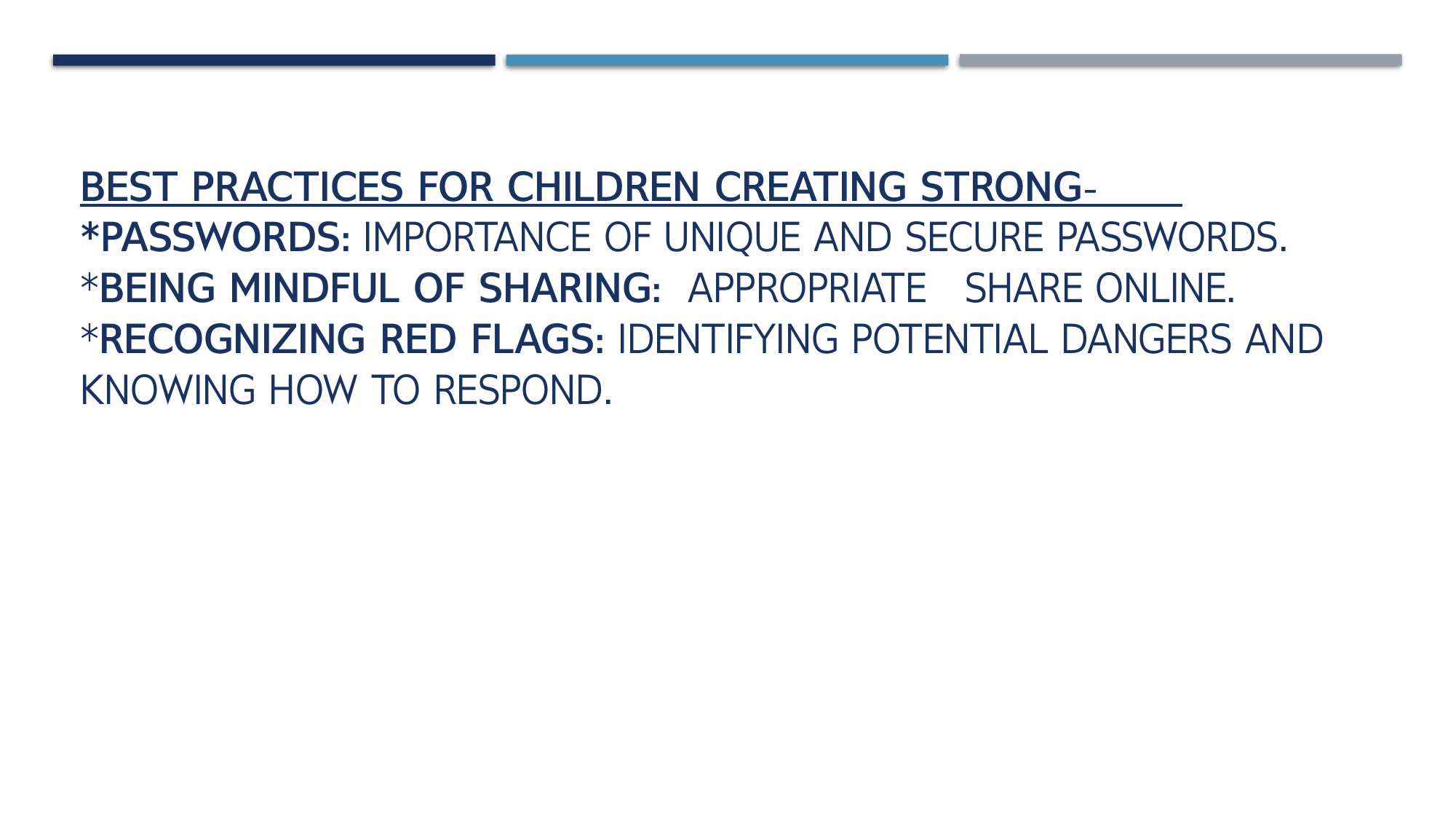

Best Practices for Children Creating Strong-       *Passwords: Importance of unique and secure passwords.
*Being Mindful of Sharing:  appropriate   share online.
*Recognizing Red Flags: Identifying potential dangers and knowing how to respond.